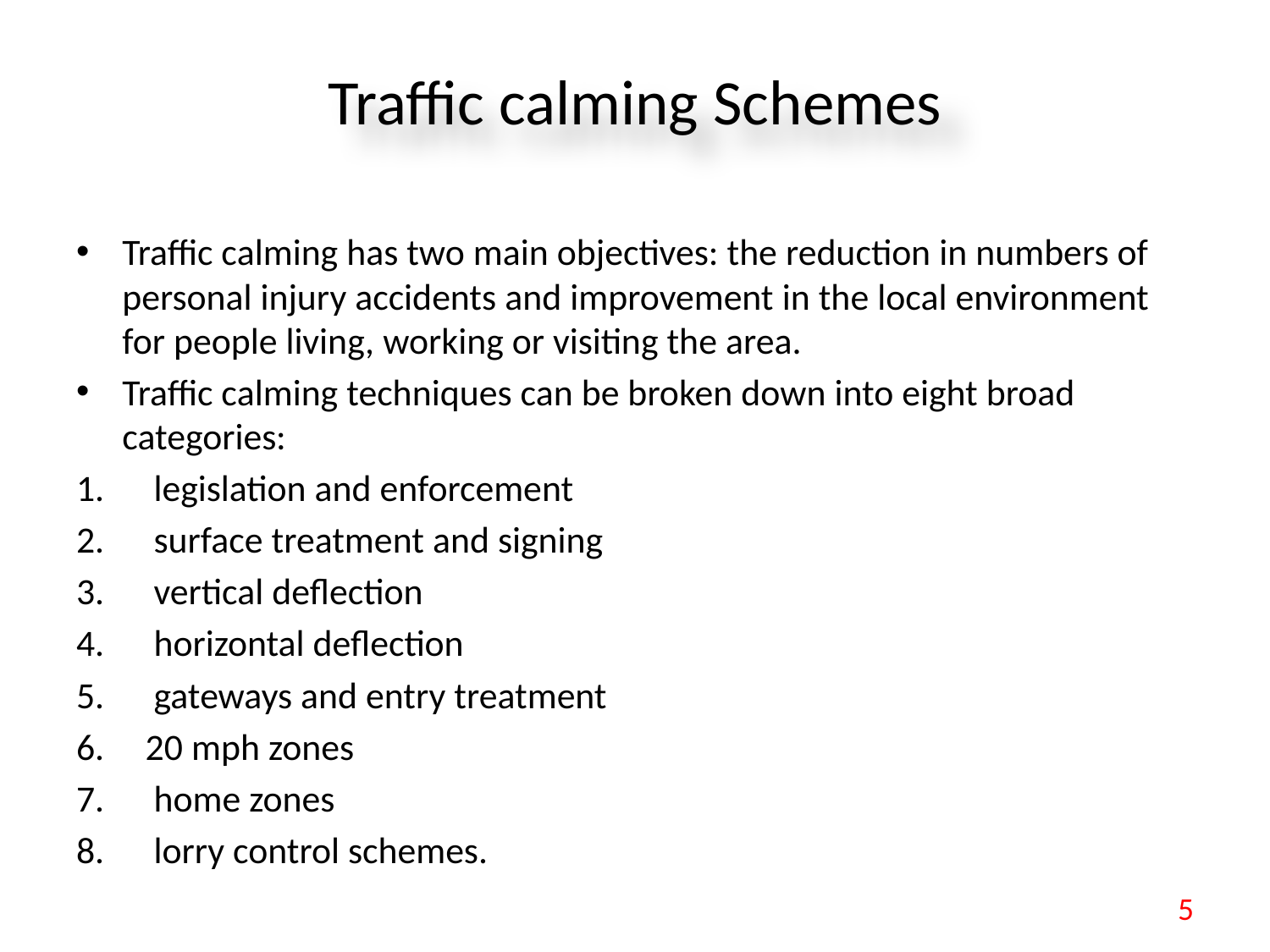

# Traffic calming Schemes
Traffic calming has two main objectives: the reduction in numbers of personal injury accidents and improvement in the local environment for people living, working or visiting the area.
Traffic calming techniques can be broken down into eight broad categories:
 legislation and enforcement
 surface treatment and signing
 vertical deflection
 horizontal deflection
 gateways and entry treatment
20 mph zones
 home zones
 lorry control schemes.
5